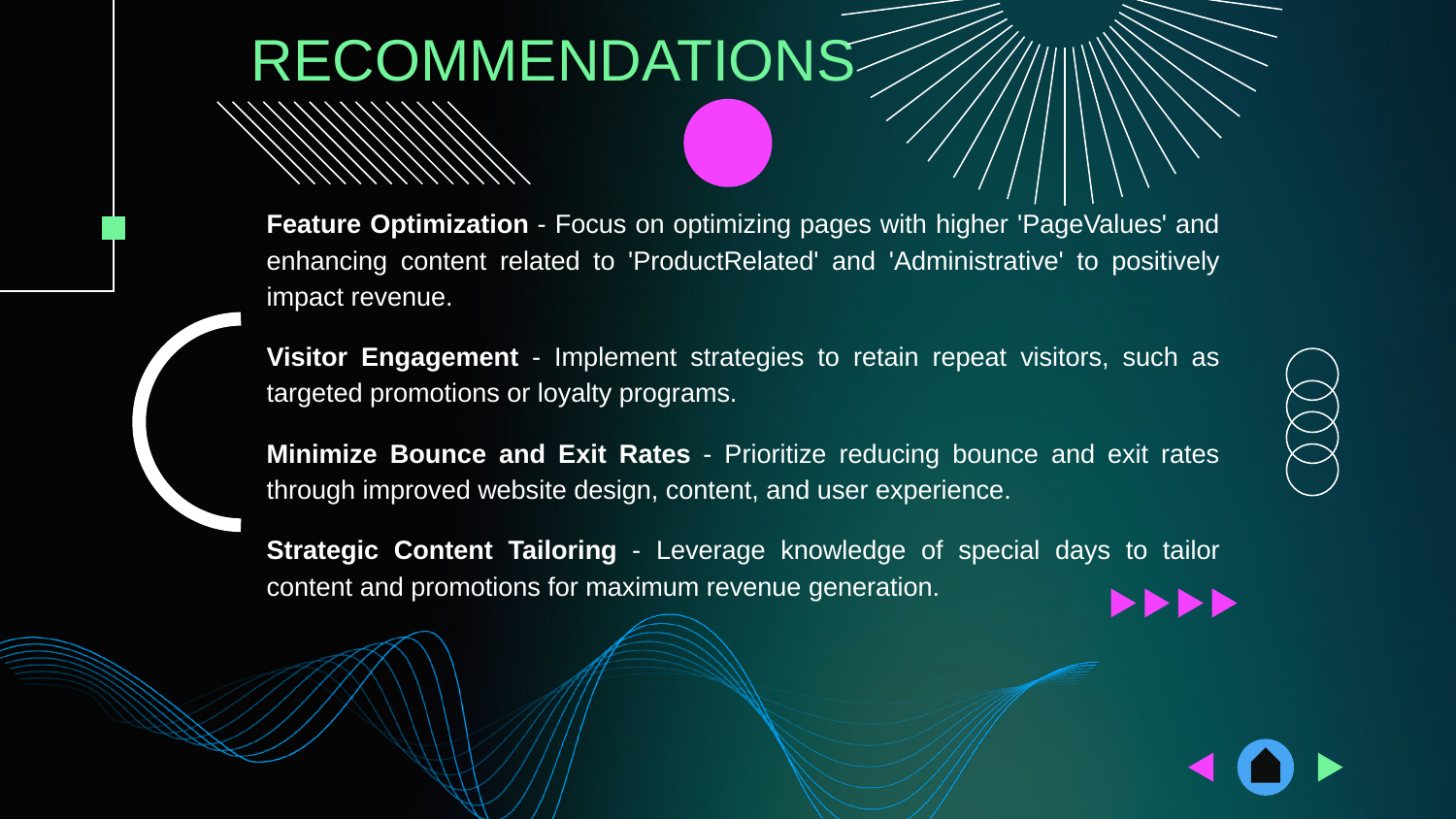

# RECOMMENDATIONS
Feature Optimization - Focus on optimizing pages with higher 'PageValues' and enhancing content related to 'ProductRelated' and 'Administrative' to positively impact revenue.
Visitor Engagement - Implement strategies to retain repeat visitors, such as targeted promotions or loyalty programs.
Minimize Bounce and Exit Rates - Prioritize reducing bounce and exit rates through improved website design, content, and user experience.
Strategic Content Tailoring - Leverage knowledge of special days to tailor content and promotions for maximum revenue generation.